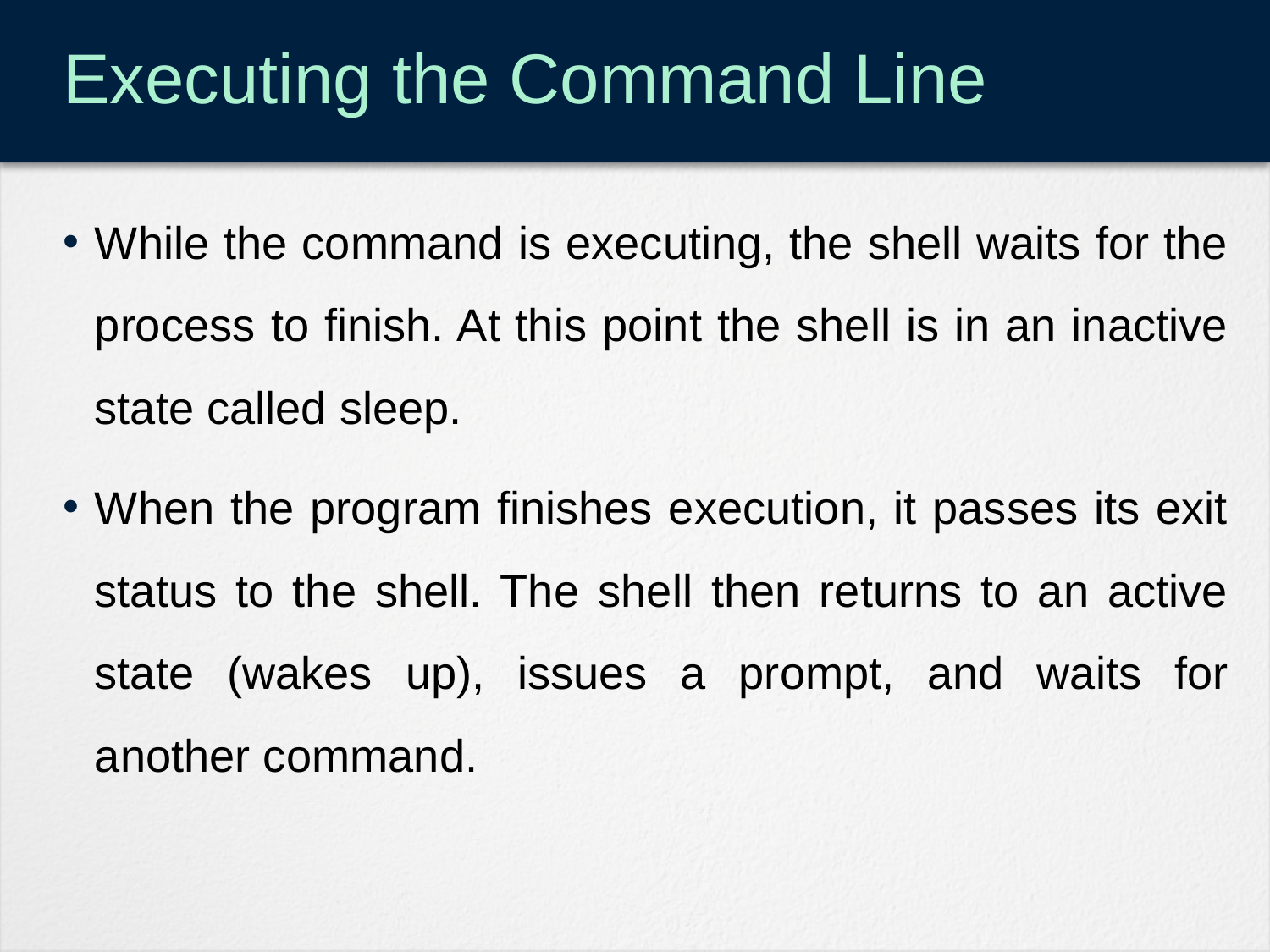

# Executing the Command Line
While the command is executing, the shell waits for the process to finish. At this point the shell is in an inactive state called sleep.
When the program finishes execution, it passes its exit status to the shell. The shell then returns to an active state (wakes up), issues a prompt, and waits for another command.